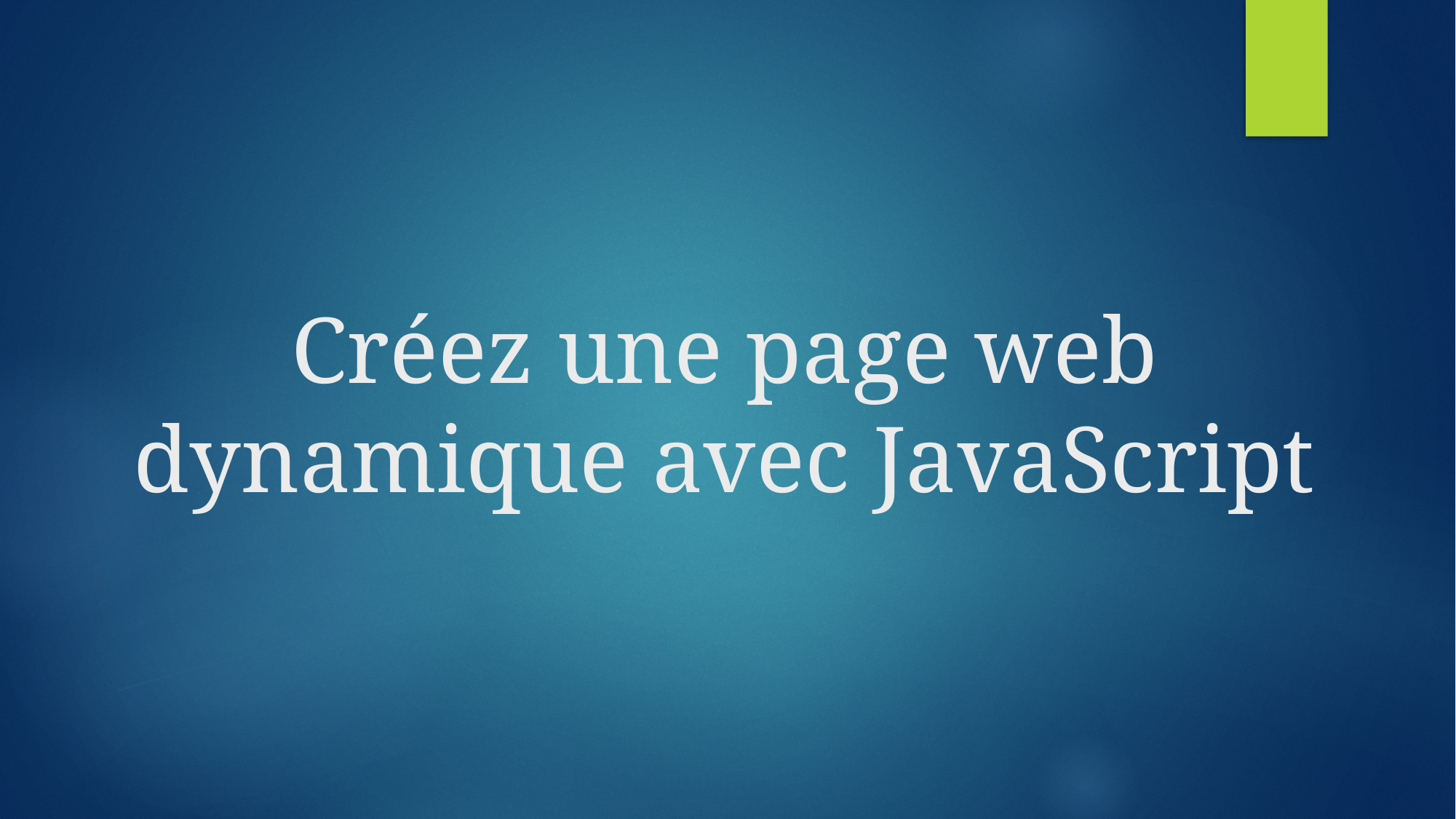

# Créez une page web dynamique avec JavaScript